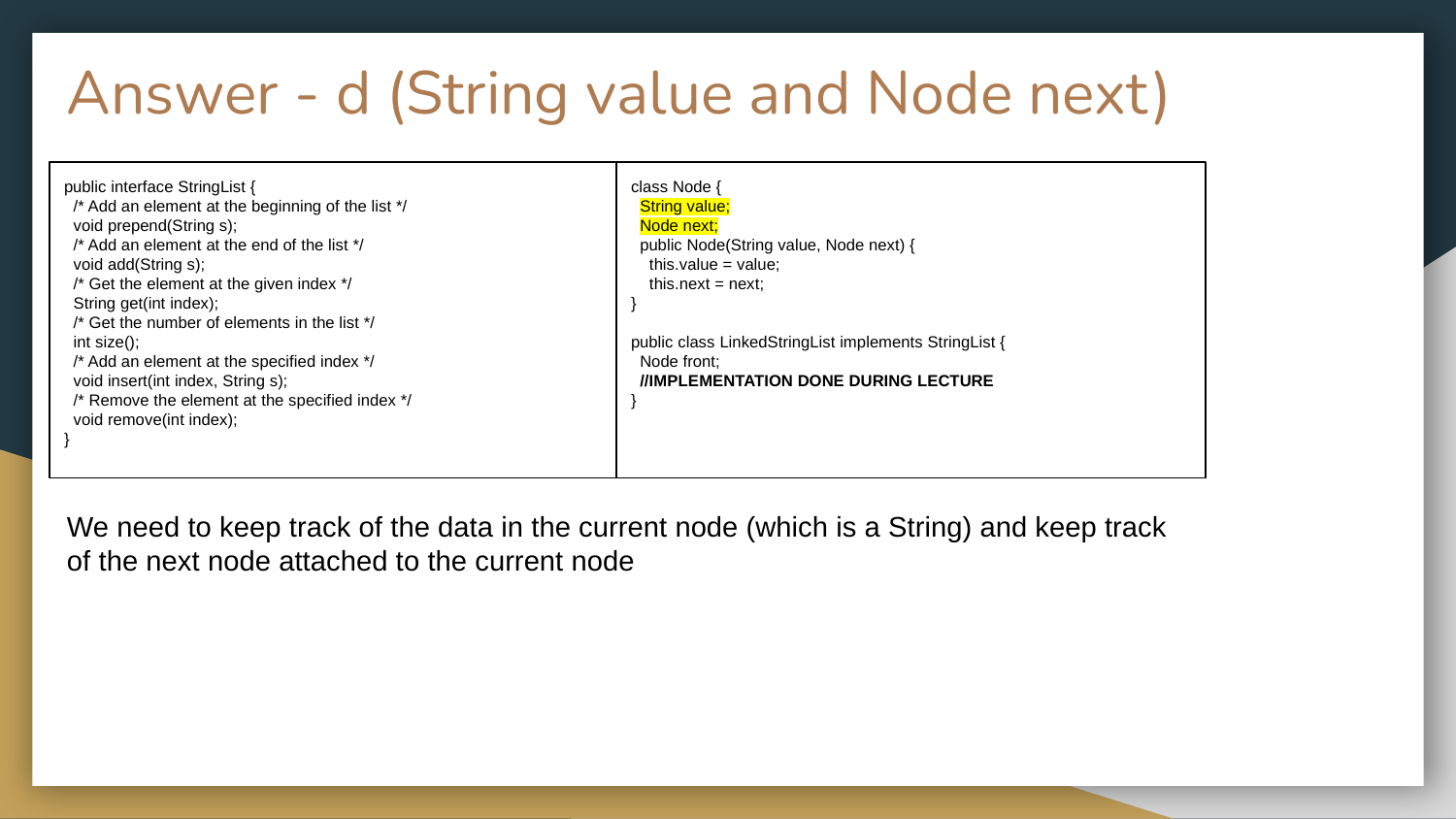

# Answer - d (String value and Node next)
public interface StringList {
  /* Add an element at the beginning of the list */
  void prepend(String s);
  /* Add an element at the end of the list */
  void add(String s);
  /* Get the element at the given index */
  String get(int index);
  /* Get the number of elements in the list */
  int size();
  /* Add an element at the specified index */
  void insert(int index, String s);
  /* Remove the element at the specified index */
  void remove(int index);
}
class Node {
  String value;
  Node next;
  public Node(String value, Node next) {
    this.value = value;
    this.next = next;
}

public class LinkedStringList implements StringList {
  Node front;
  //IMPLEMENTATION DONE DURING LECTURE
}
We need to keep track of the data in the current node (which is a String) and keep track of the next node attached to the current node